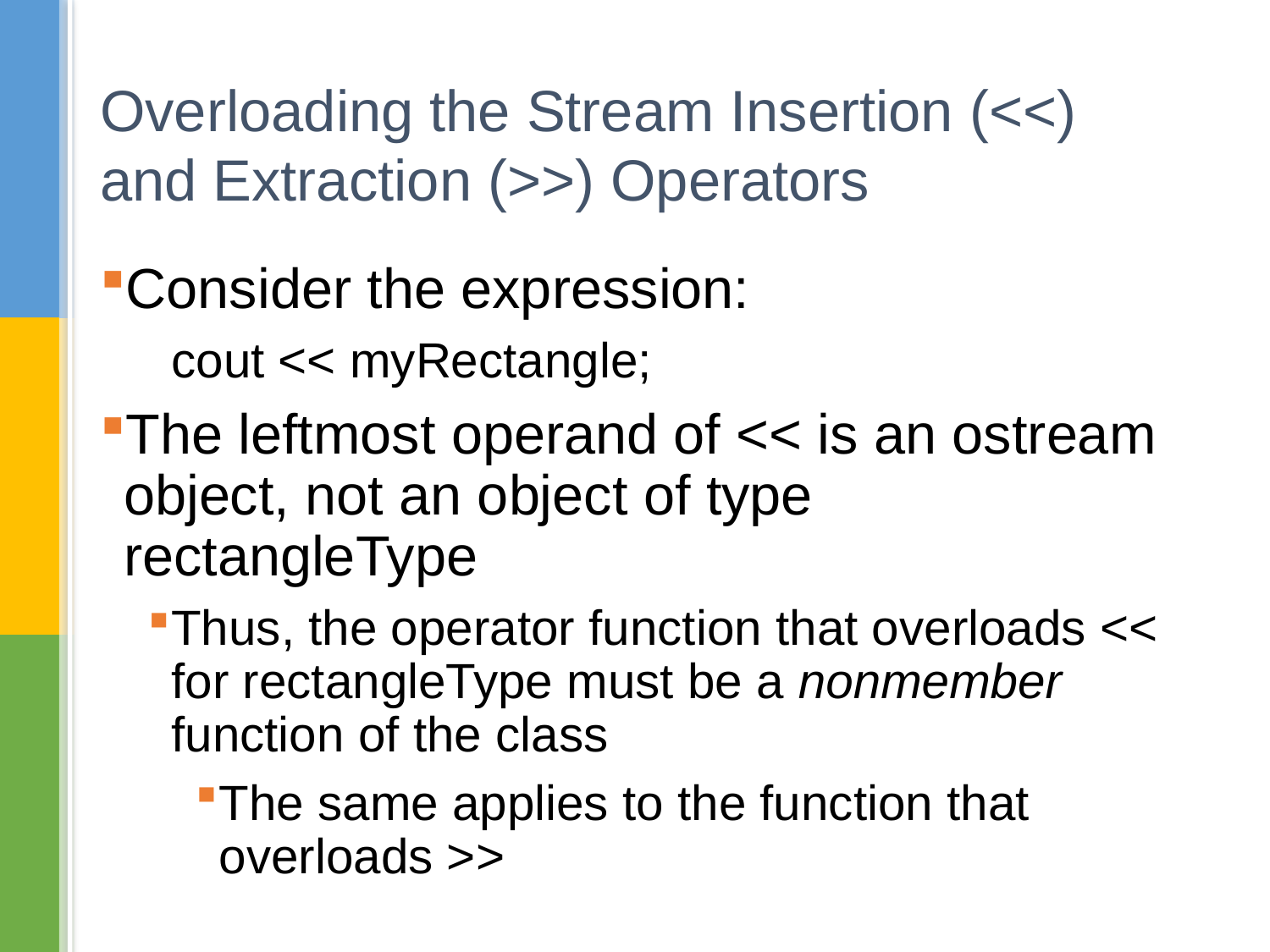

# Overloading the Stream Insertion (<<) and Extraction (>>) Operators
Consider the expression:
	cout << myRectangle;
The leftmost operand of << is an ostream object, not an object of type rectangleType
Thus, the operator function that overloads << for rectangleType must be a nonmember function of the class
The same applies to the function that overloads >>